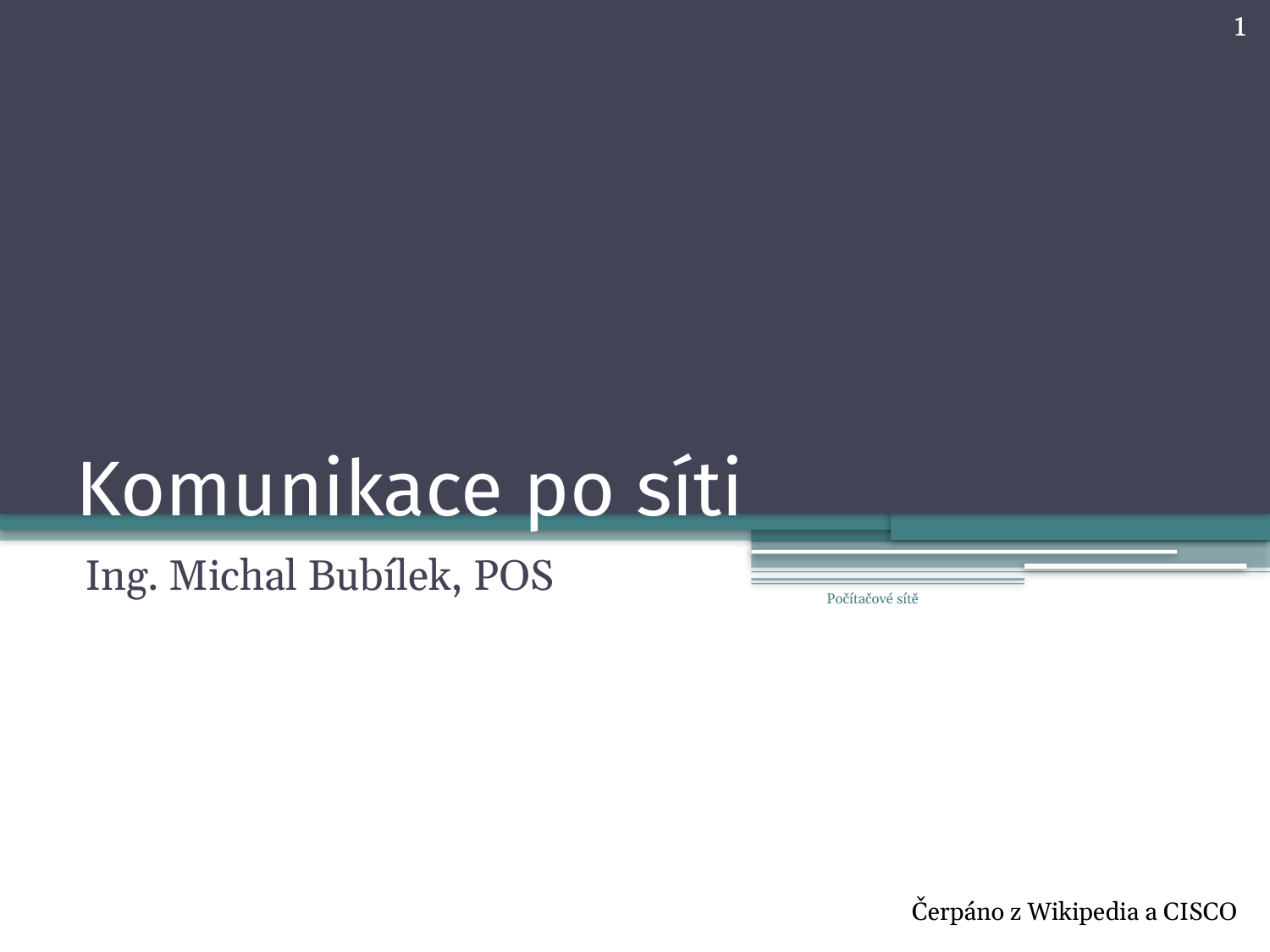

1
# Komunikace po síti
Ing. Michal Bubílek, POS
Počítačové sítě
Čerpáno z Wikipedia a CISCO